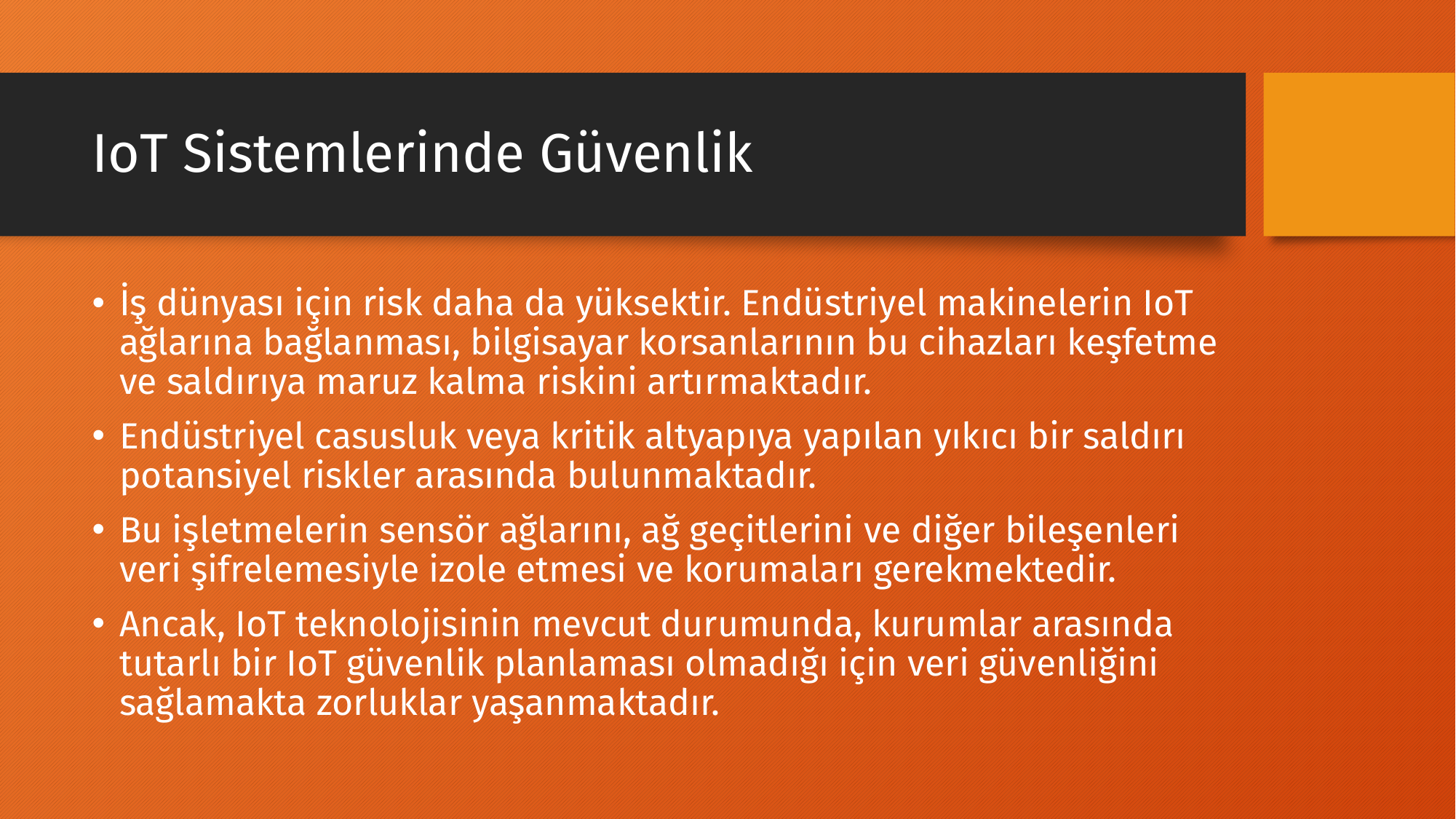

# IoT Sistemlerinde Güvenlik
İş dünyası için risk daha da yüksektir. Endüstriyel makinelerin IoT ağlarına bağlanması, bilgisayar korsanlarının bu cihazları keşfetme ve saldırıya maruz kalma riskini artırmaktadır.
Endüstriyel casusluk veya kritik altyapıya yapılan yıkıcı bir saldırı potansiyel riskler arasında bulunmaktadır.
Bu işletmelerin sensör ağlarını, ağ geçitlerini ve diğer bileşenleri veri şifrelemesiyle izole etmesi ve korumaları gerekmektedir.
Ancak, IoT teknolojisinin mevcut durumunda, kurumlar arasında tutarlı bir IoT güvenlik planlaması olmadığı için veri güvenliğini sağlamakta zorluklar yaşanmaktadır.